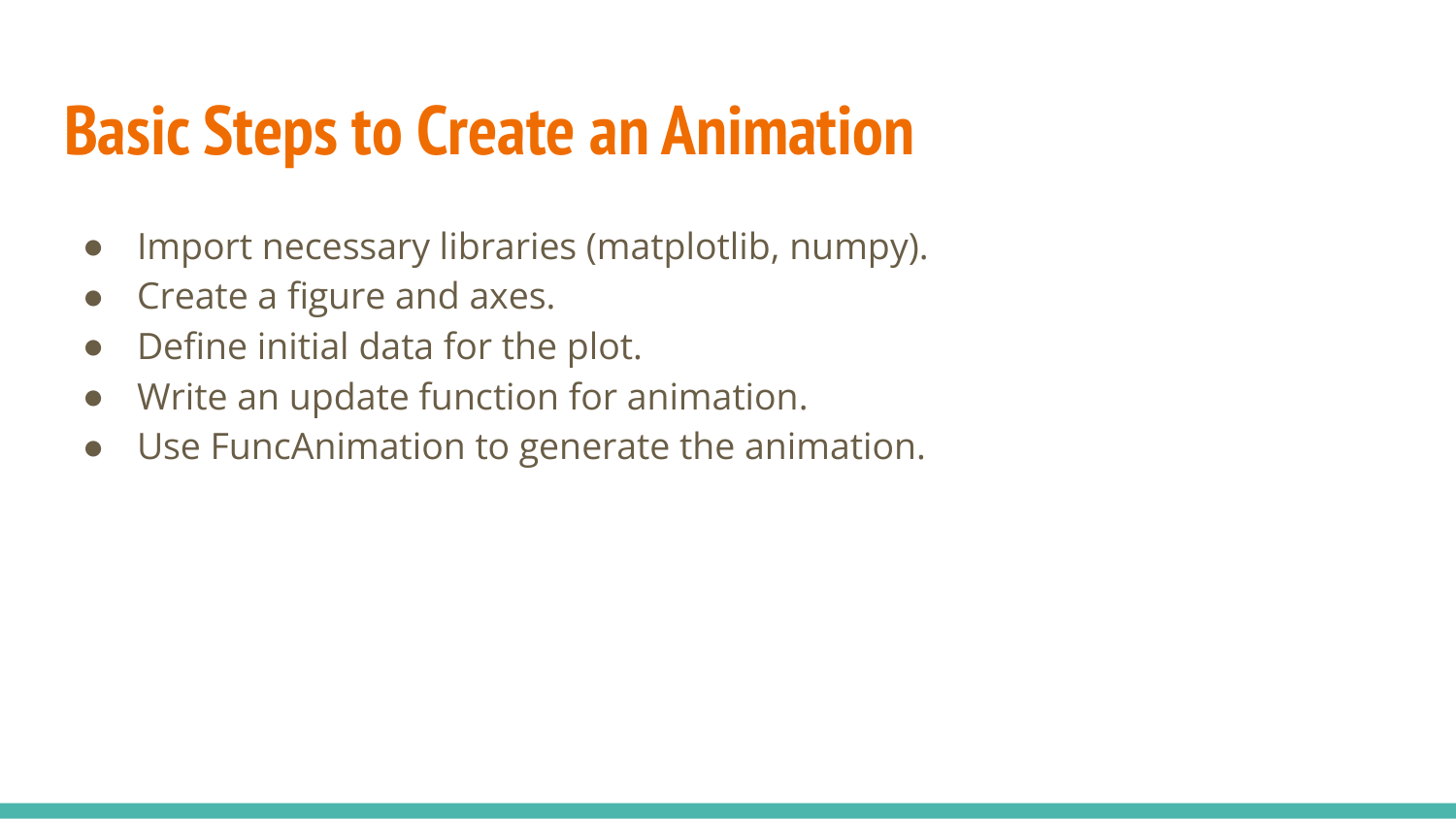

# Basic Steps to Create an Animation
Import necessary libraries (matplotlib, numpy).
Create a figure and axes.
Define initial data for the plot.
Write an update function for animation.
Use FuncAnimation to generate the animation.